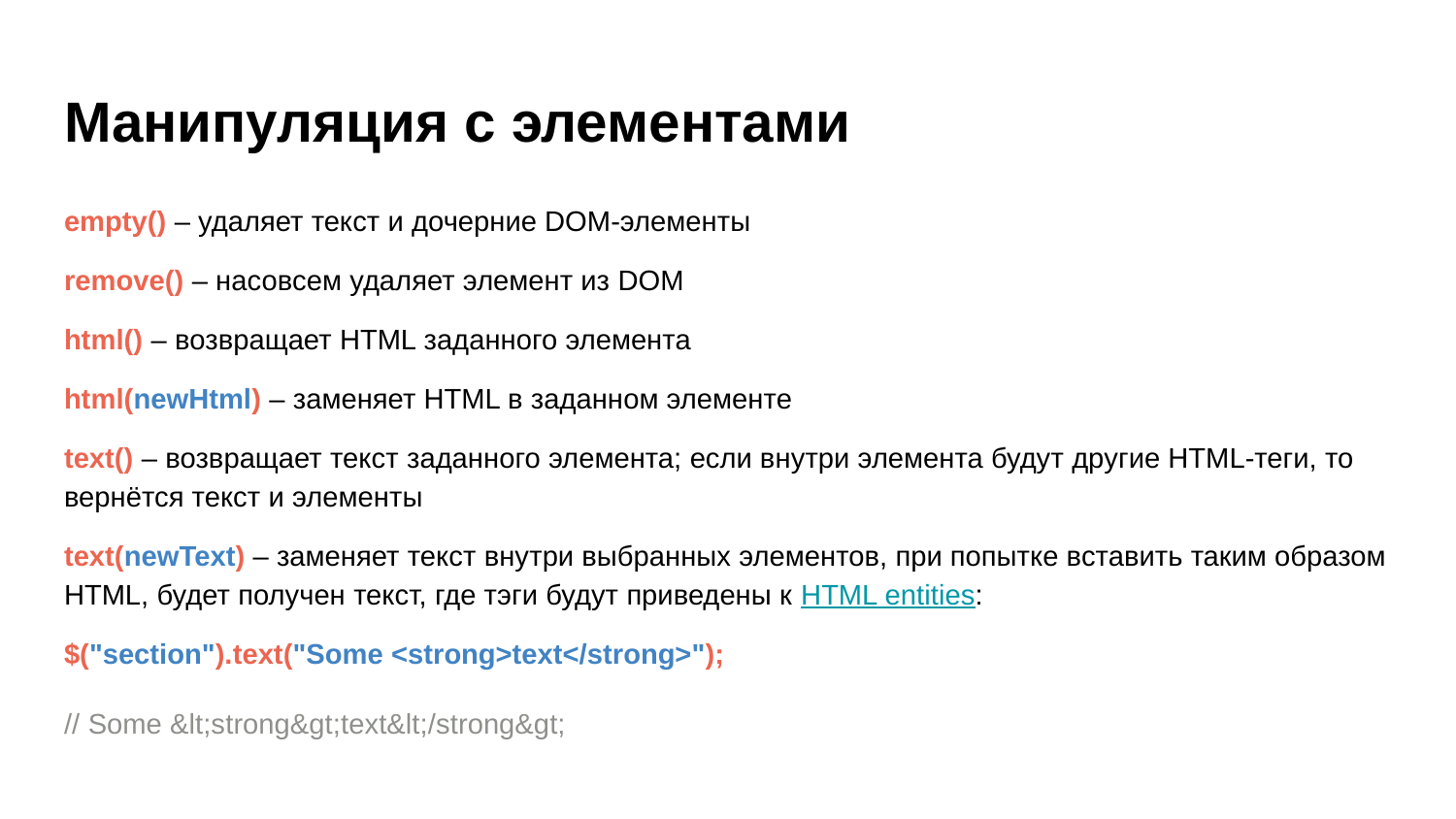

# Манипуляция с элементами
empty() – удаляет текст и дочерние DOM-элементы
remove() – насовсем удаляет элемент из DOM
html() – возвращает HTML заданного элемента
html(newHtml) – заменяет HTML в заданном элементе
text() – возвращает текст заданного элемента; если внутри элемента будут другие HTML-теги, то вернётся текст и элементы
text(newText) – заменяет текст внутри выбранных элементов, при попытке вставить таким образом HTML, будет получен текст, где тэги будут приведены к HTML entities:
$("section").text("Some <strong>text</strong>");
// Some &lt;strong&gt;text&lt;/strong&gt;